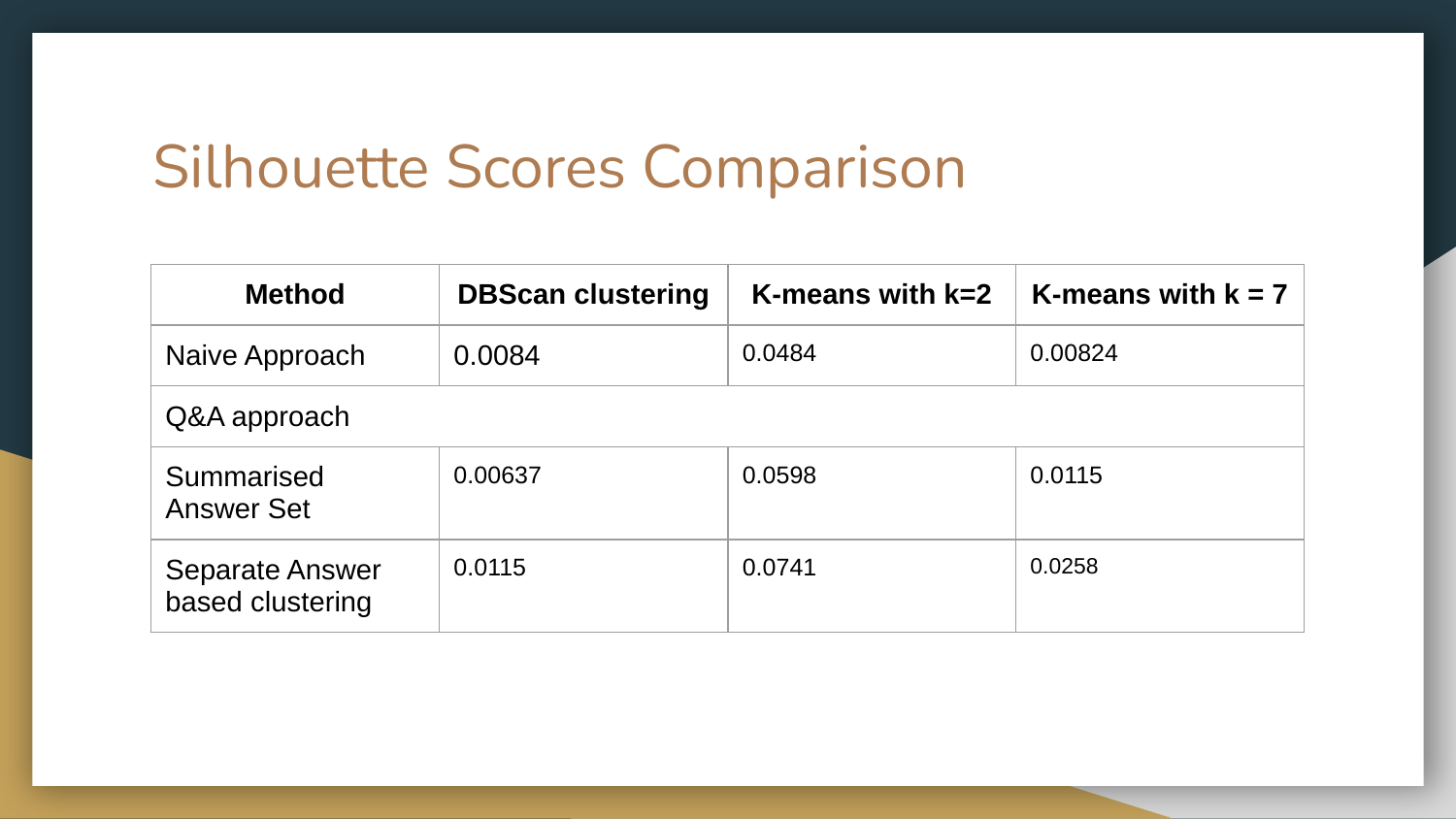

# Silhouette Scores Comparison
| Method | DBScan clustering | K-means with k=2 | K-means with k = 7 |
| --- | --- | --- | --- |
| Naive Approach | 0.0084 | 0.0484 | 0.00824 |
| Q&A approach |  |  |  |
| Summarised Answer Set | 0.00637 | 0.0598 | 0.0115 |
| Separate Answer based clustering | 0.0115 | 0.0741 | 0.0258 |